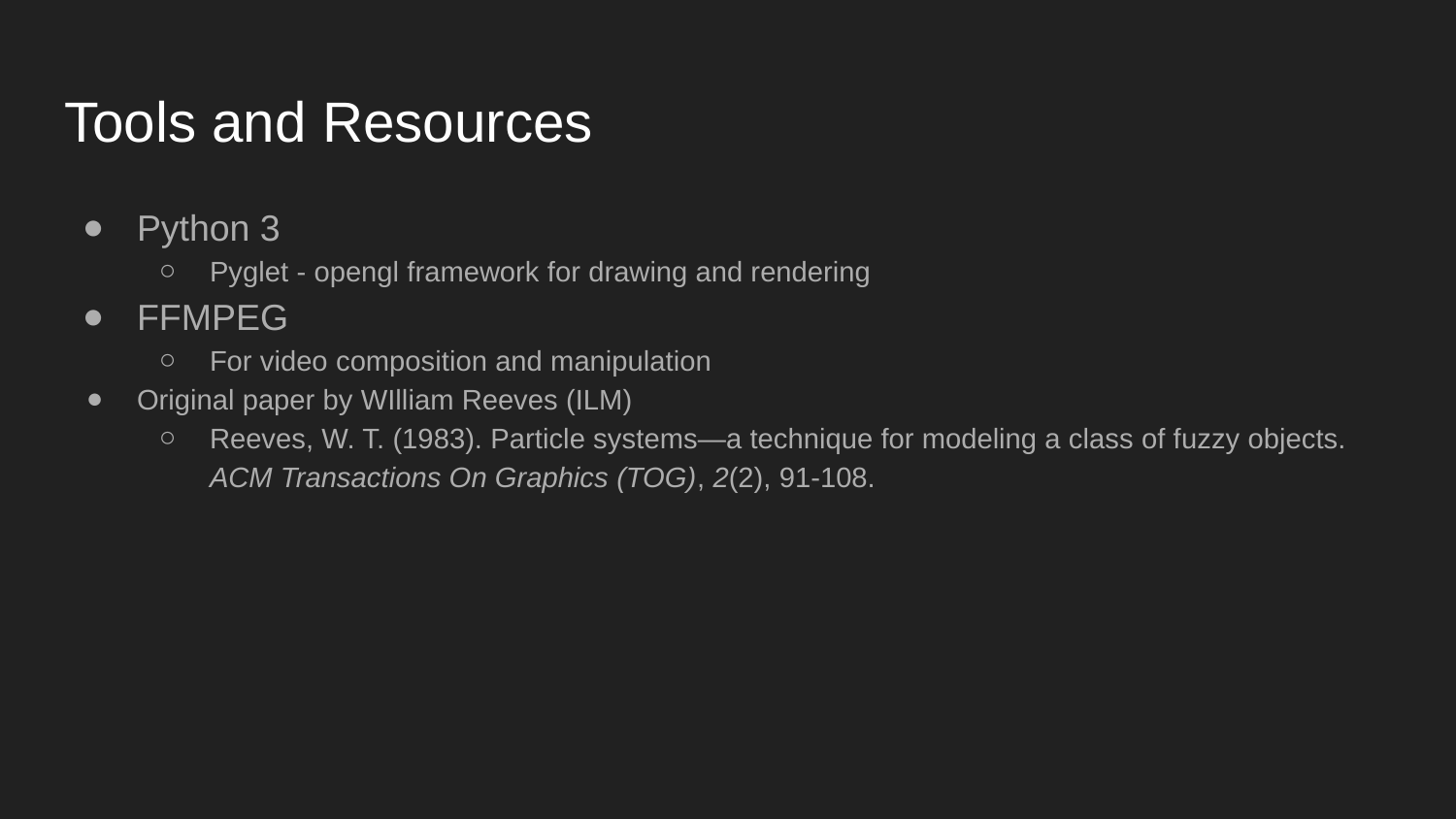

# Tools and Resources
Python 3
Pyglet - opengl framework for drawing and rendering
FFMPEG
For video composition and manipulation
Original paper by WIlliam Reeves (ILM)
Reeves, W. T. (1983). Particle systems—a technique for modeling a class of fuzzy objects. ACM Transactions On Graphics (TOG), 2(2), 91-108.